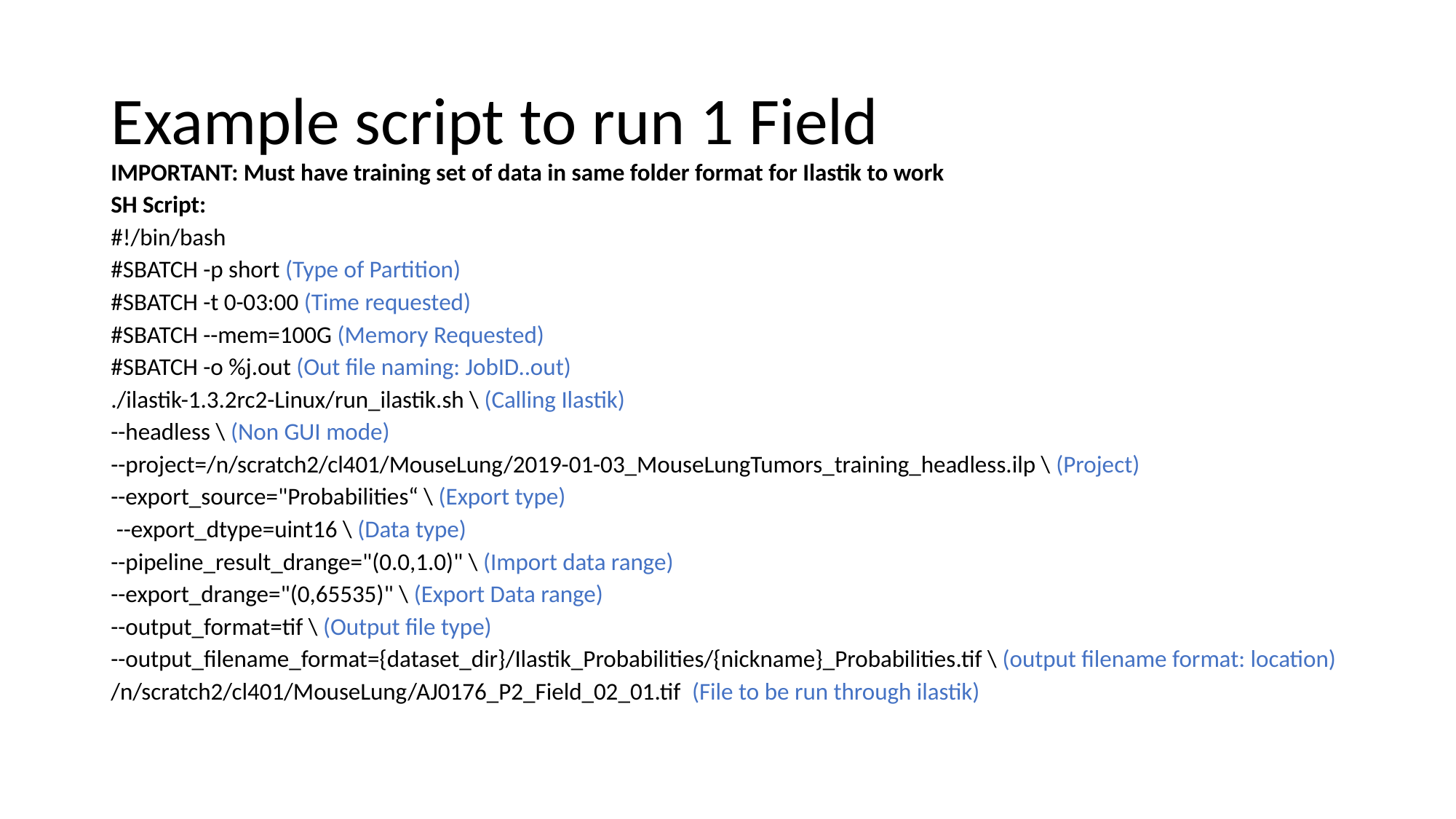

# Example script to run 1 Field
IMPORTANT: Must have training set of data in same folder format for Ilastik to work
SH Script:
#!/bin/bash
#SBATCH -p short (Type of Partition)
#SBATCH -t 0-03:00 (Time requested)
#SBATCH --mem=100G (Memory Requested)
#SBATCH -o %j.out (Out file naming: JobID..out)
./ilastik-1.3.2rc2-Linux/run_ilastik.sh \ (Calling Ilastik)
--headless \ (Non GUI mode)
--project=/n/scratch2/cl401/MouseLung/2019-01-03_MouseLungTumors_training_headless.ilp \ (Project)
--export_source="Probabilities“ \ (Export type)
 --export_dtype=uint16 \ (Data type)
--pipeline_result_drange="(0.0,1.0)" \ (Import data range)
--export_drange="(0,65535)" \ (Export Data range)
--output_format=tif \ (Output file type)
--output_filename_format={dataset_dir}/Ilastik_Probabilities/{nickname}_Probabilities.tif \ (output filename format: location)
/n/scratch2/cl401/MouseLung/AJ0176_P2_Field_02_01.tif  (File to be run through ilastik)